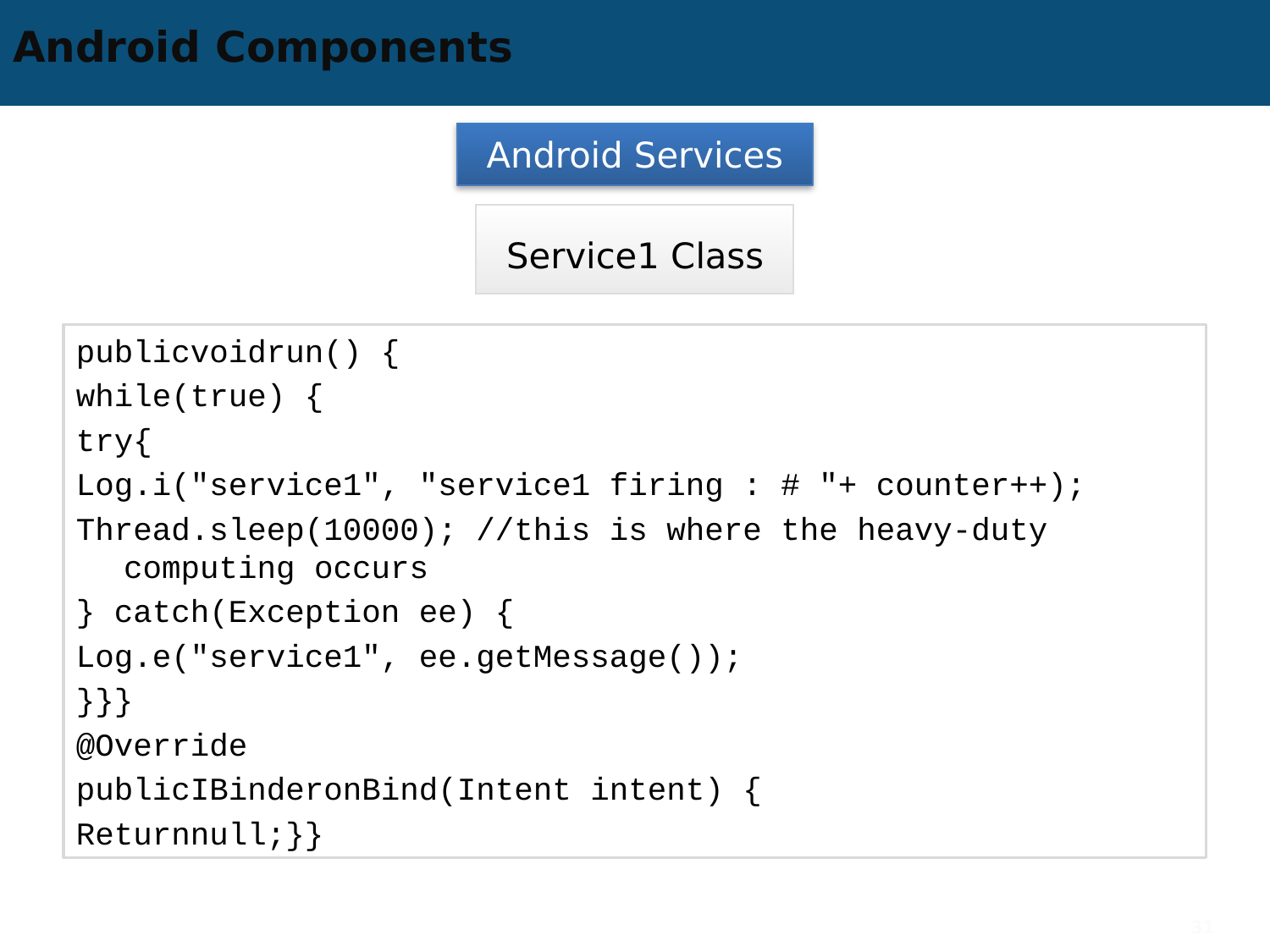

# Android Components
Android Services
Service1 Class
publicvoidrun() {
while(true) {
try{
Log.i("service1", "service1 firing : # "+ counter++);
Thread.sleep(10000); //this is where the heavy-duty computing occurs
} catch(Exception ee) {
Log.e("service1", ee.getMessage());
}}}
@Override
publicIBinderonBind(Intent intent) {
Returnnull;}}